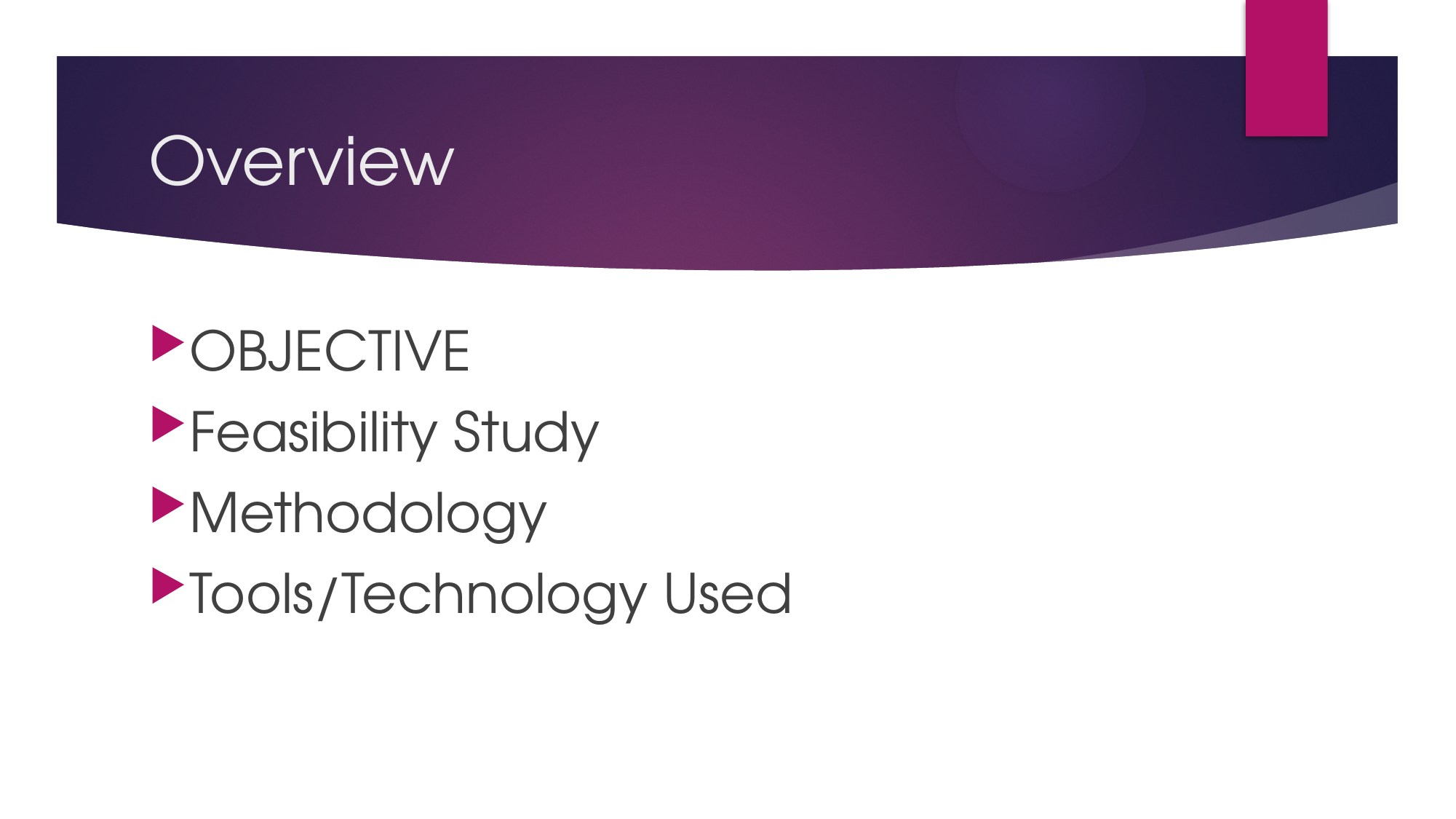

# Overview
OBJECTIVE
Feasibility Study
Methodology
Tools/Technology Used